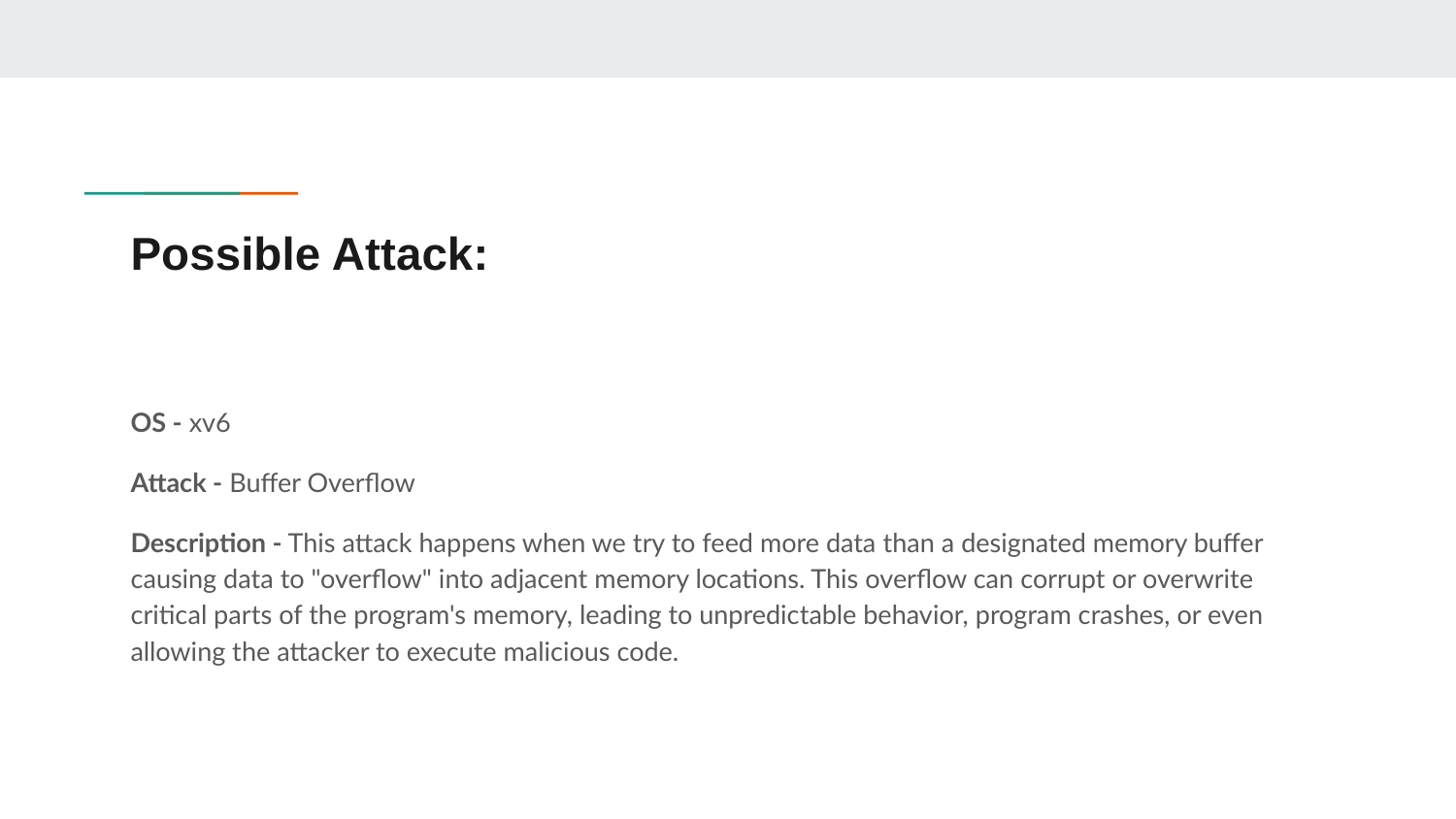

# Possible Attack:

OS - xv6
Attack - Buffer Overflow
Description - This attack happens when we try to feed more data than a designated memory buffer causing data to "overflow" into adjacent memory locations. This overflow can corrupt or overwrite critical parts of the program's memory, leading to unpredictable behavior, program crashes, or even allowing the attacker to execute malicious code.